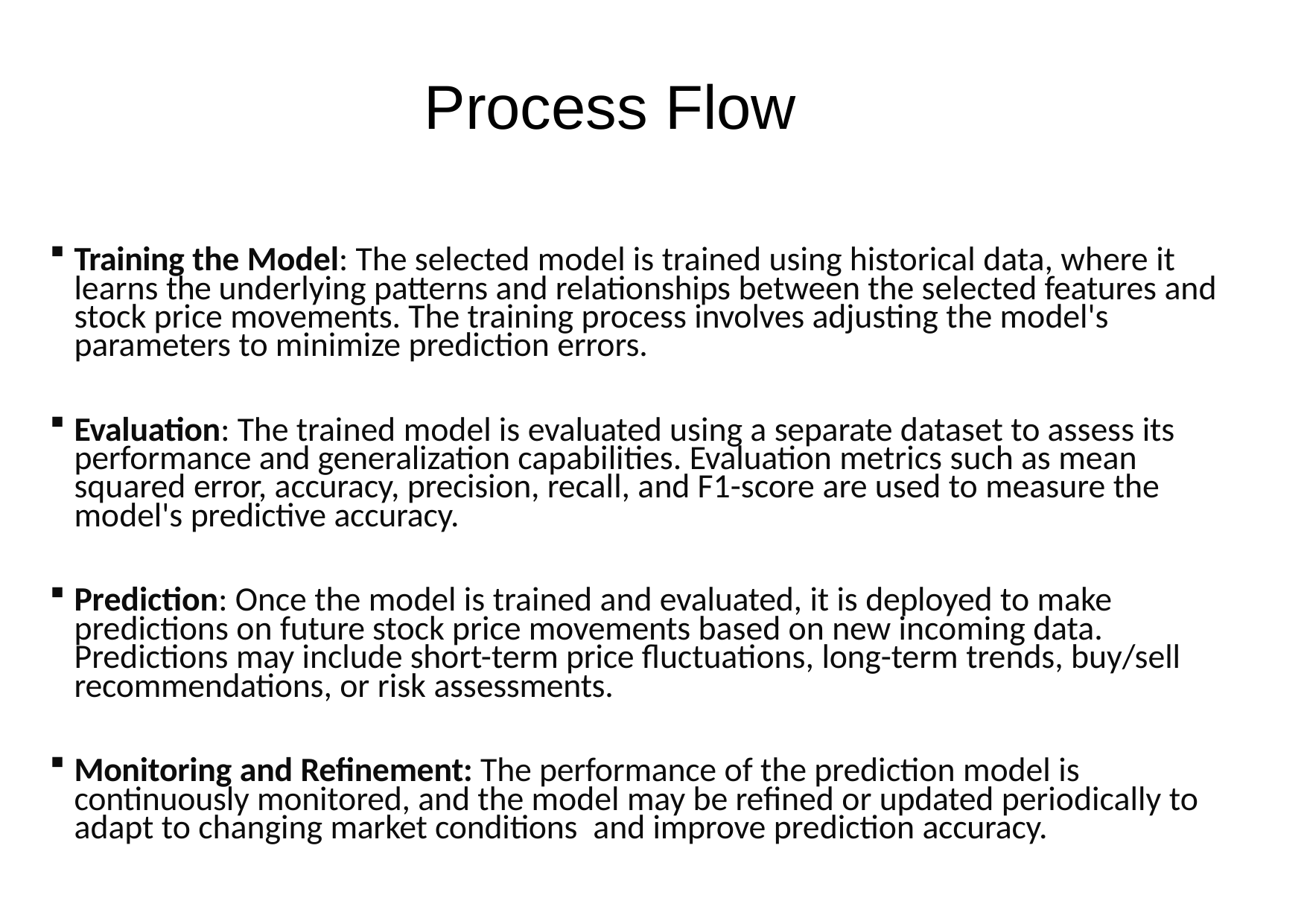

Process Flow
Training the Model: The selected model is trained using historical data, where it learns the underlying patterns and relationships between the selected features and stock price movements. The training process involves adjusting the model's parameters to minimize prediction errors.

Evaluation: The trained model is evaluated using a separate dataset to assess its performance and generalization capabilities. Evaluation metrics such as mean squared error, accuracy, precision, recall, and F1-score are used to measure the model's predictive accuracy.

Prediction: Once the model is trained and evaluated, it is deployed to make predictions on future stock price movements based on new incoming data. Predictions may include short-term price fluctuations, long-term trends, buy/sell recommendations, or risk assessments.

Monitoring and Refinement: The performance of the prediction model is continuously monitored, and the model may be refined or updated periodically to adapt to changing market conditions and improve prediction accuracy.